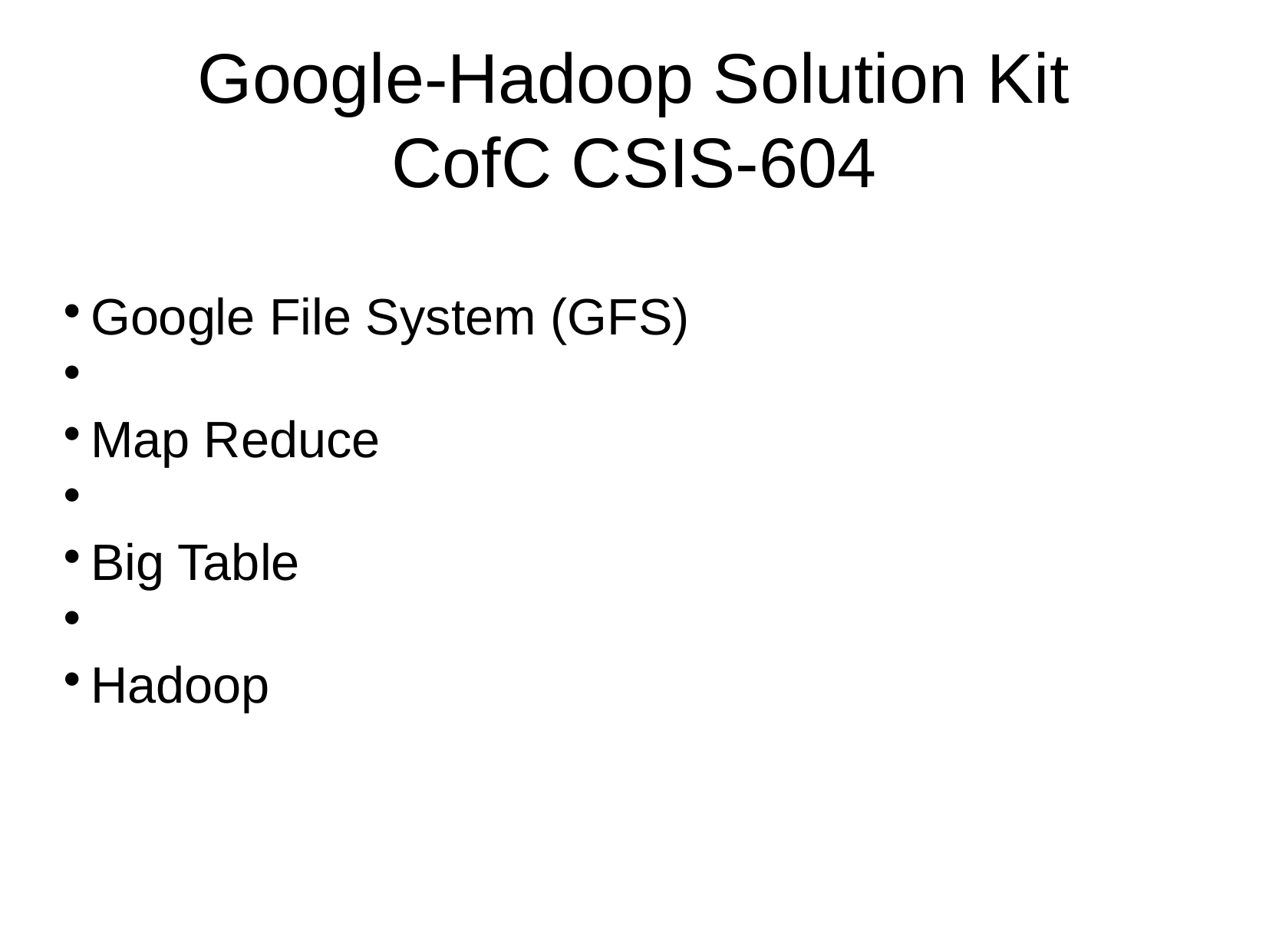

Google-Hadoop Solution Kit
CofC CSIS-604
Google File System (GFS)

Map Reduce

Big Table

Hadoop